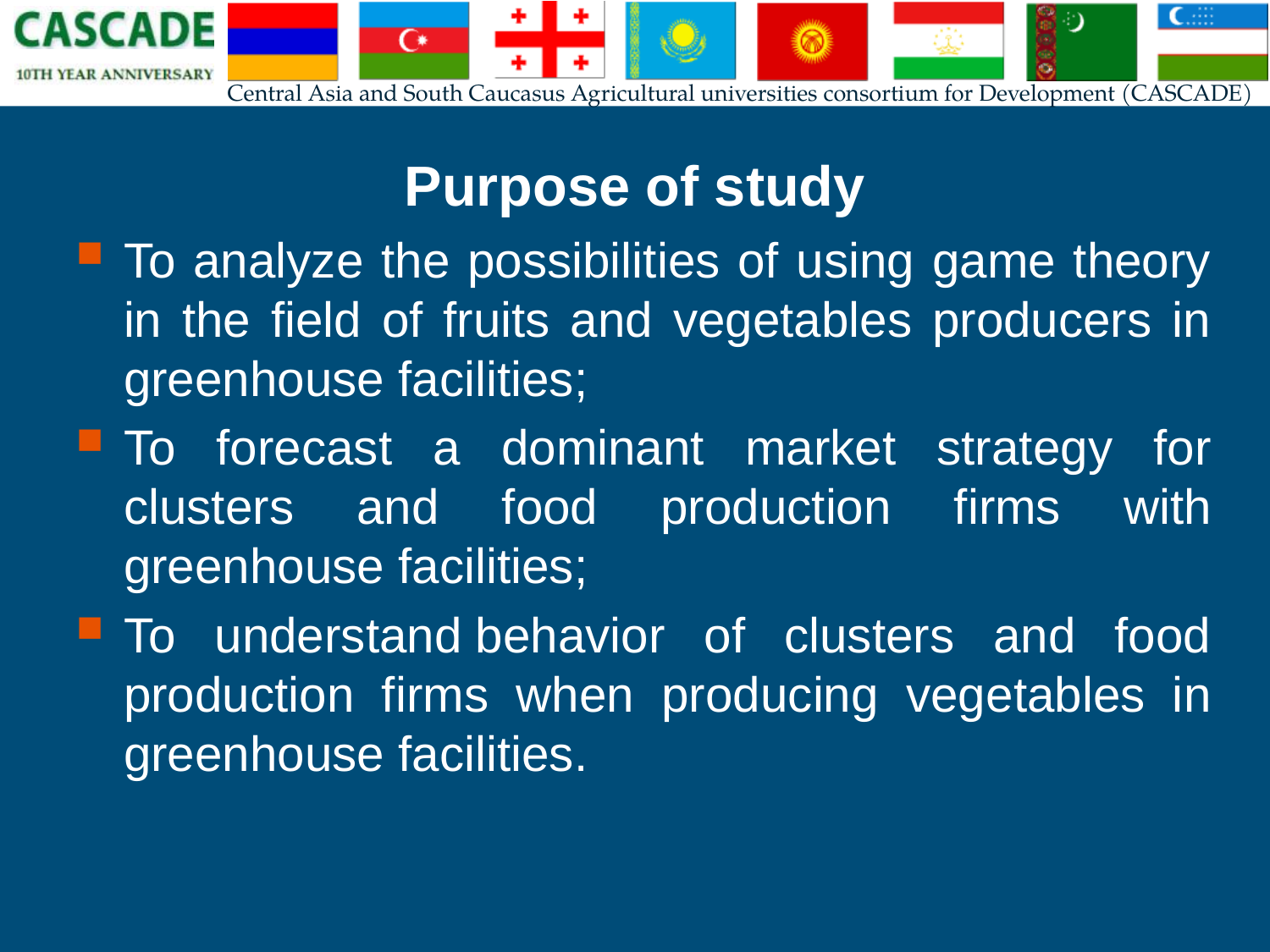

# Purpose of study
To analyze the possibilities of using game theory in the field of fruits and vegetables producers in greenhouse facilities;
To forecast a dominant market strategy for clusters and food production firms with greenhouse facilities;
To understand behavior of clusters and food production firms when producing vegetables in greenhouse facilities.